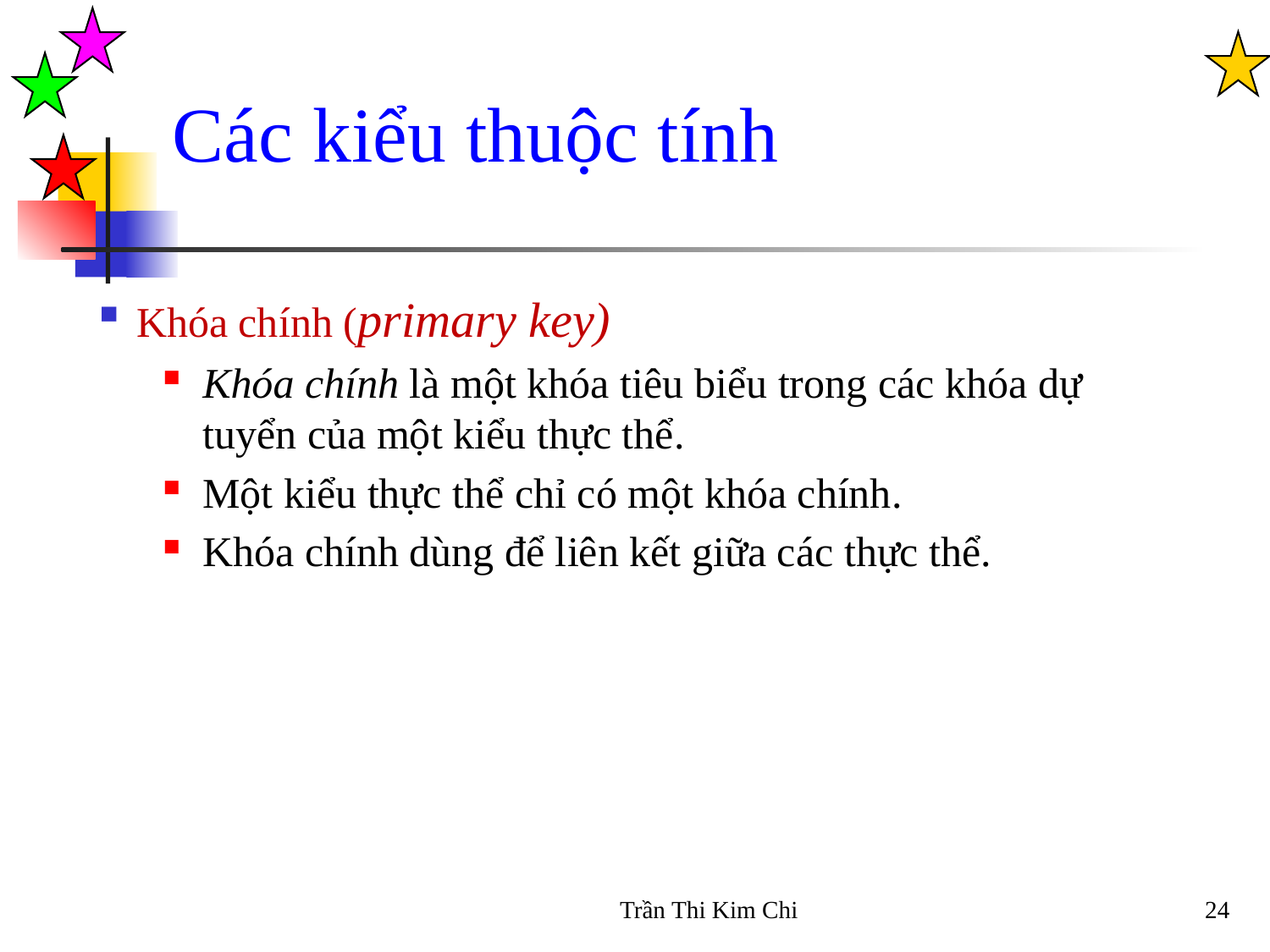

Các kiểu thuộc tính
Khóa chính (primary key)
Khóa chính là một khóa tiêu biểu trong các khóa dự tuyển của một kiểu thực thể.
Một kiểu thực thể chỉ có một khóa chính.
Khóa chính dùng để liên kết giữa các thực thể.
Trần Thi Kim Chi
24